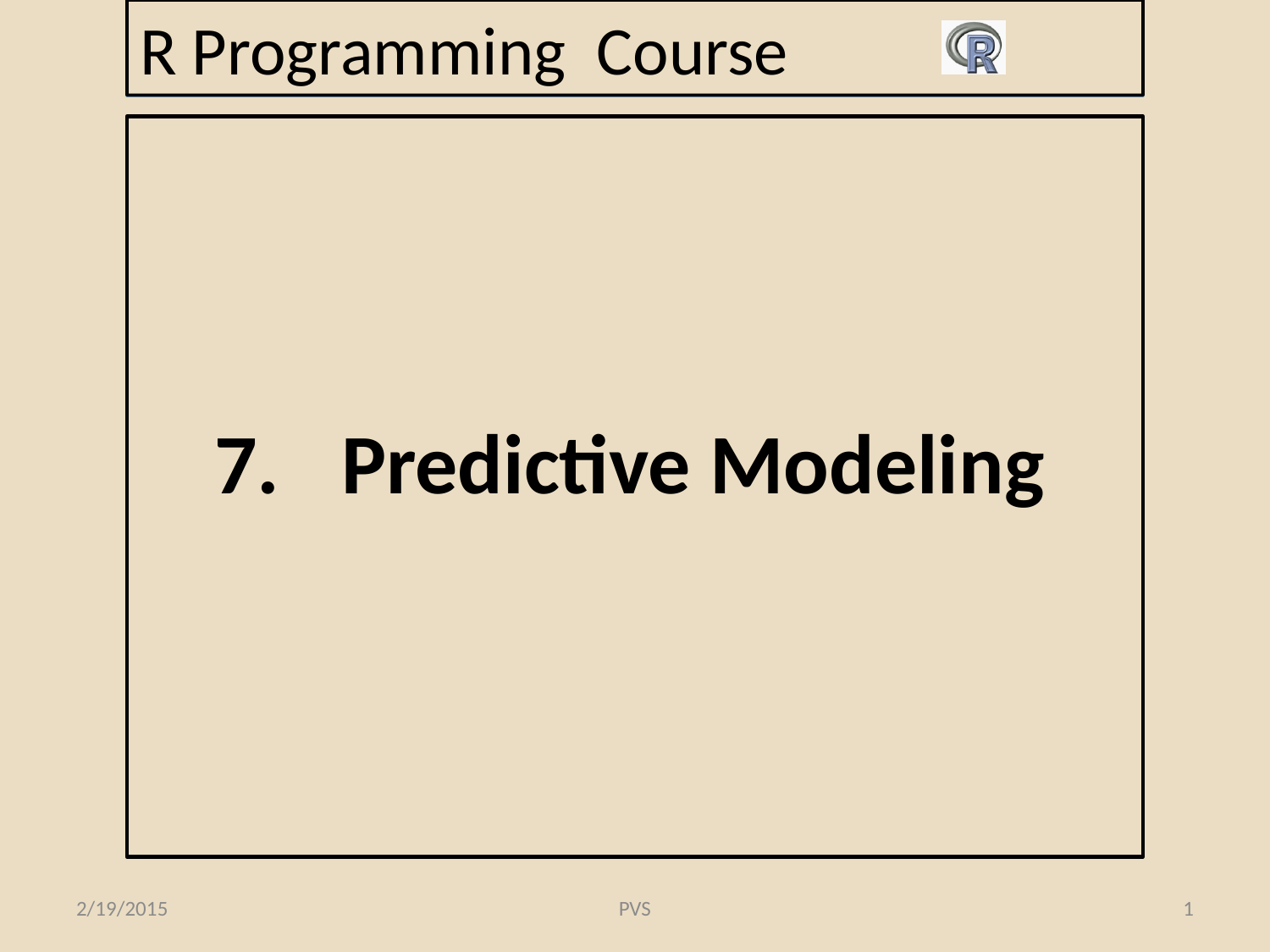

# R Programming  Course

7.	Predictive Modeling
2/19/2015
PVS
1